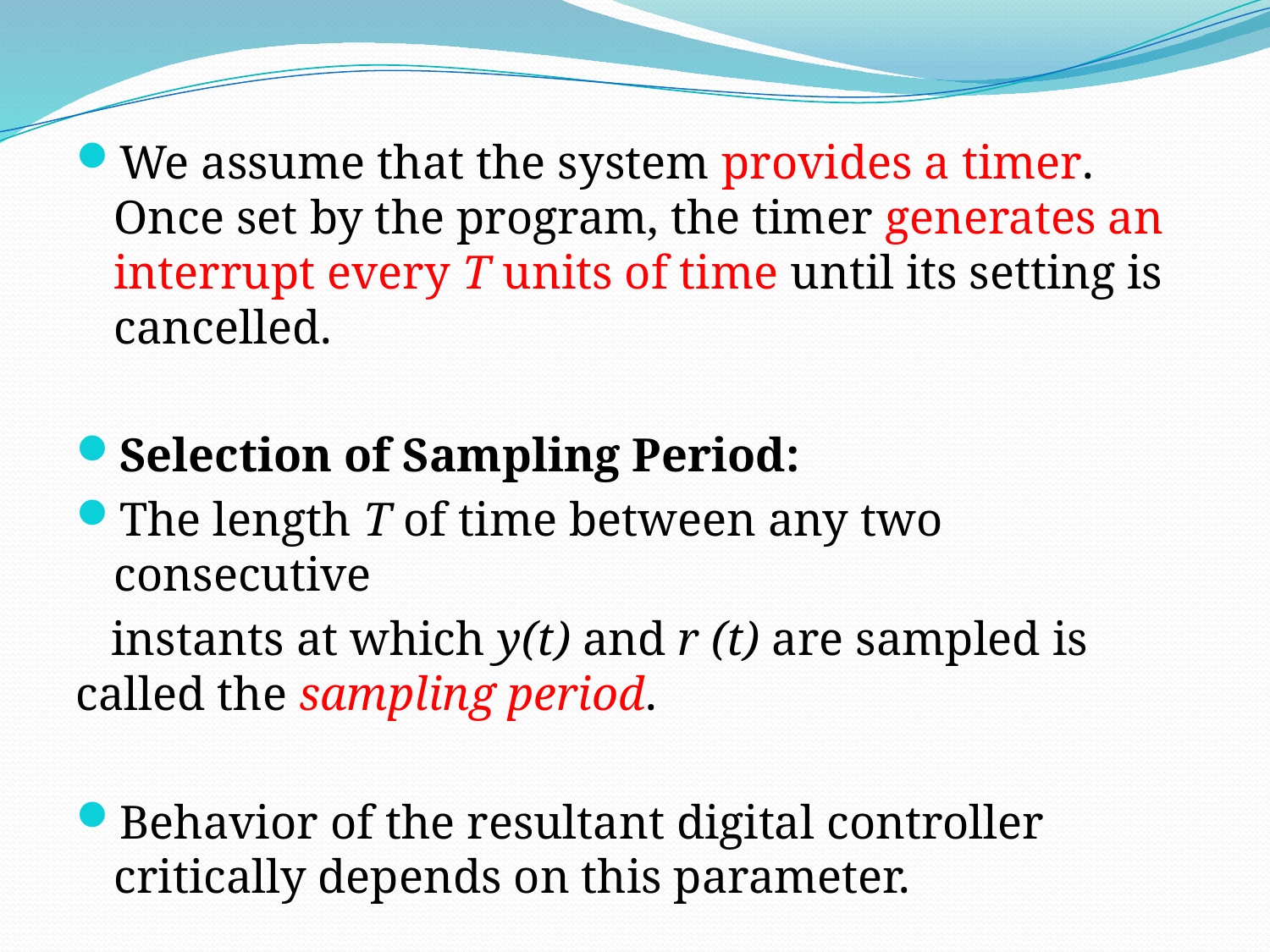

We assume that the system provides a timer. Once set by the program, the timer generates an interrupt every T units of time until its setting is cancelled.

Selection of Sampling Period:
The length T of time between any two consecutive
   instants at which y(t) and r (t) are sampled is called the sampling period.

Behavior of the resultant digital controller critically depends on this parameter.